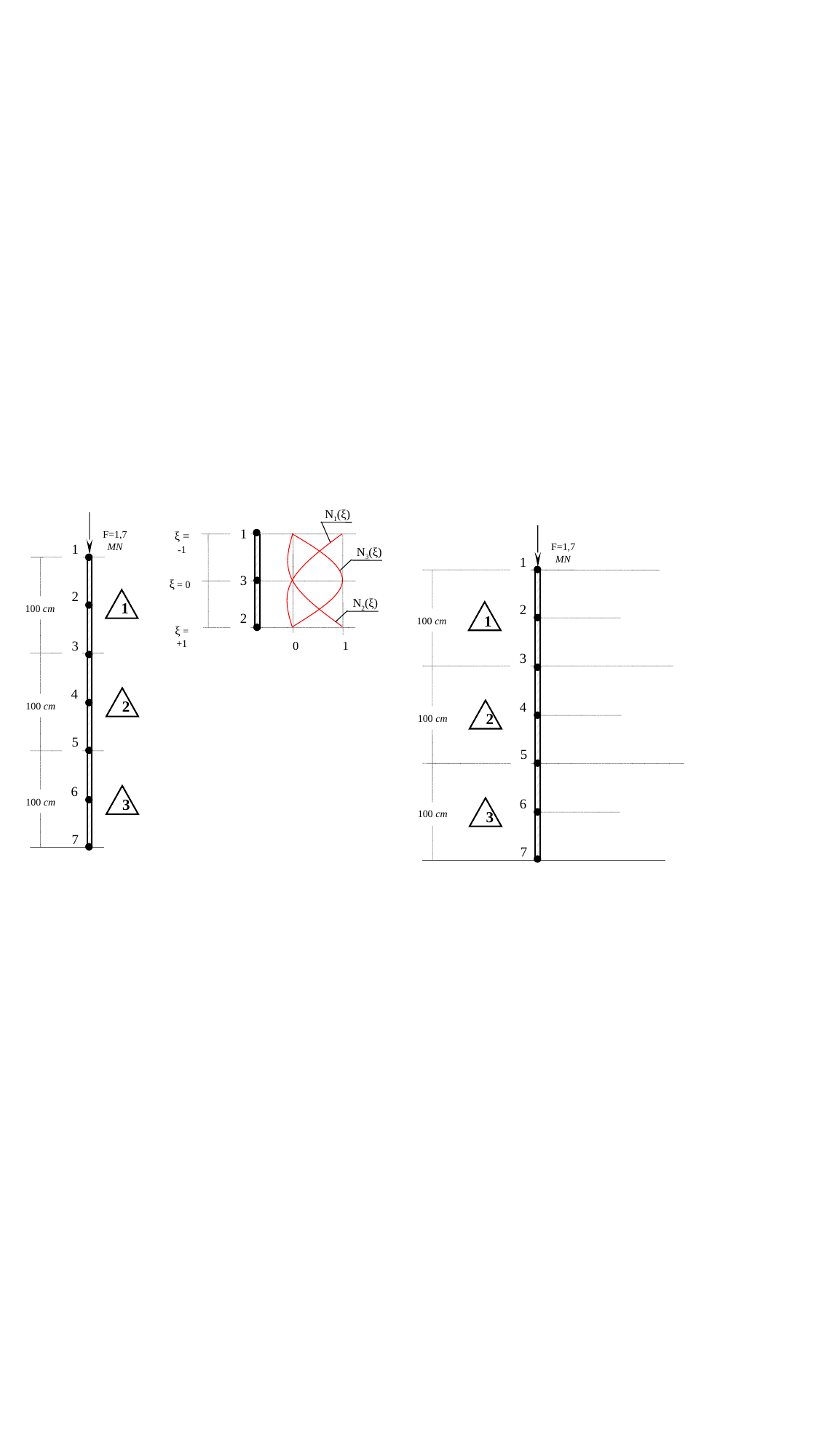

N1(ξ)
1
F=1,7 MN
ξ = -1

F=1,7 MN
1
N3(ξ)
1

3

ξ = 0

2

N2(ξ)
1
2
100 cm

2
1
100 cm

ξ = +1

3
0
1
3

4

2
4
100 cm

2
100 cm

5
5

6

3
6
100 cm

3
100 cm

7
7